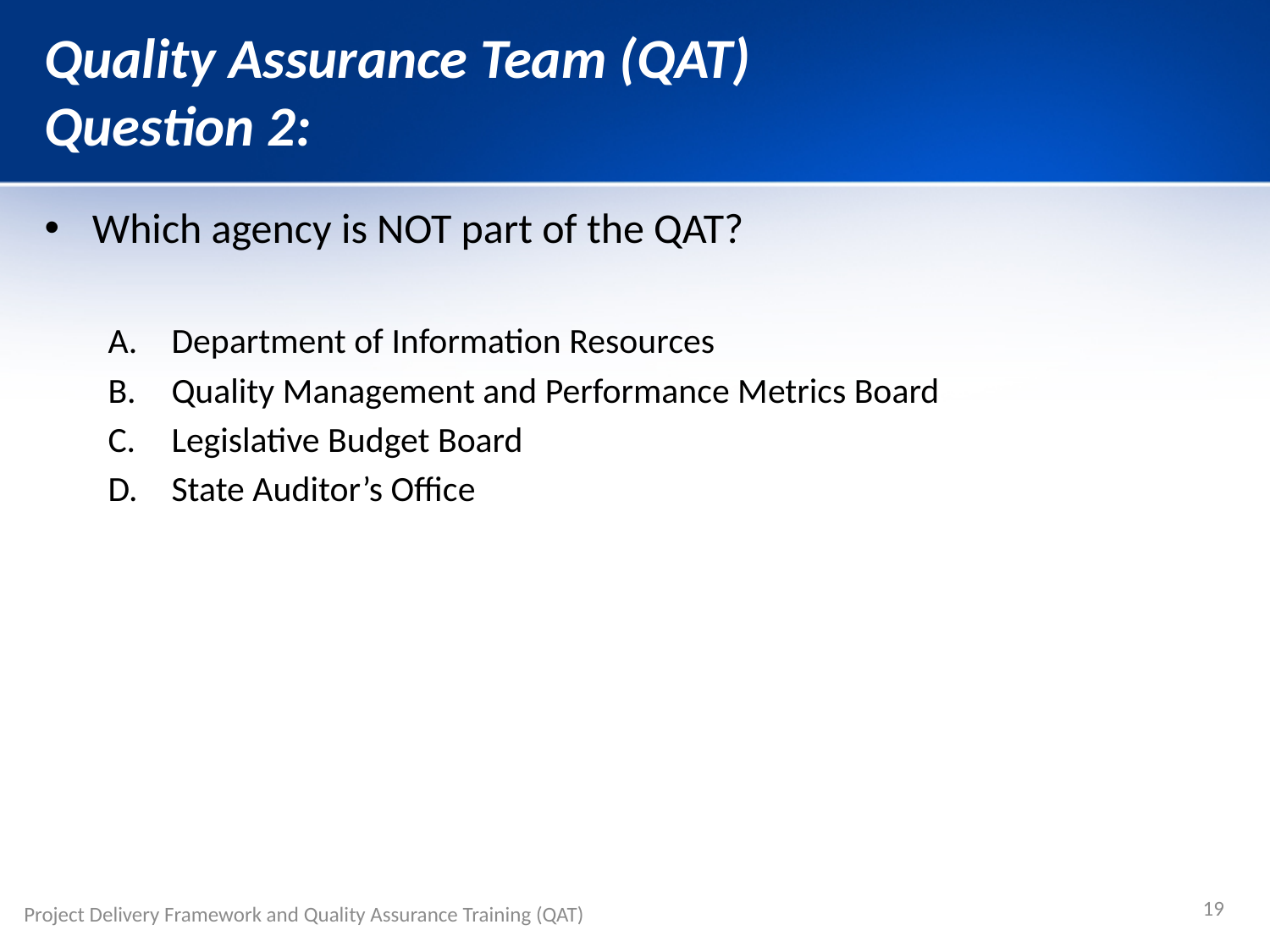

# Quality Assurance Team (QAT) Question 2:
Which agency is NOT part of the QAT?

Department of Information Resources
Quality Management and Performance Metrics Board
Legislative Budget Board
State Auditor’s Office

19
Project Delivery Framework and Quality Assurance Training (QAT)